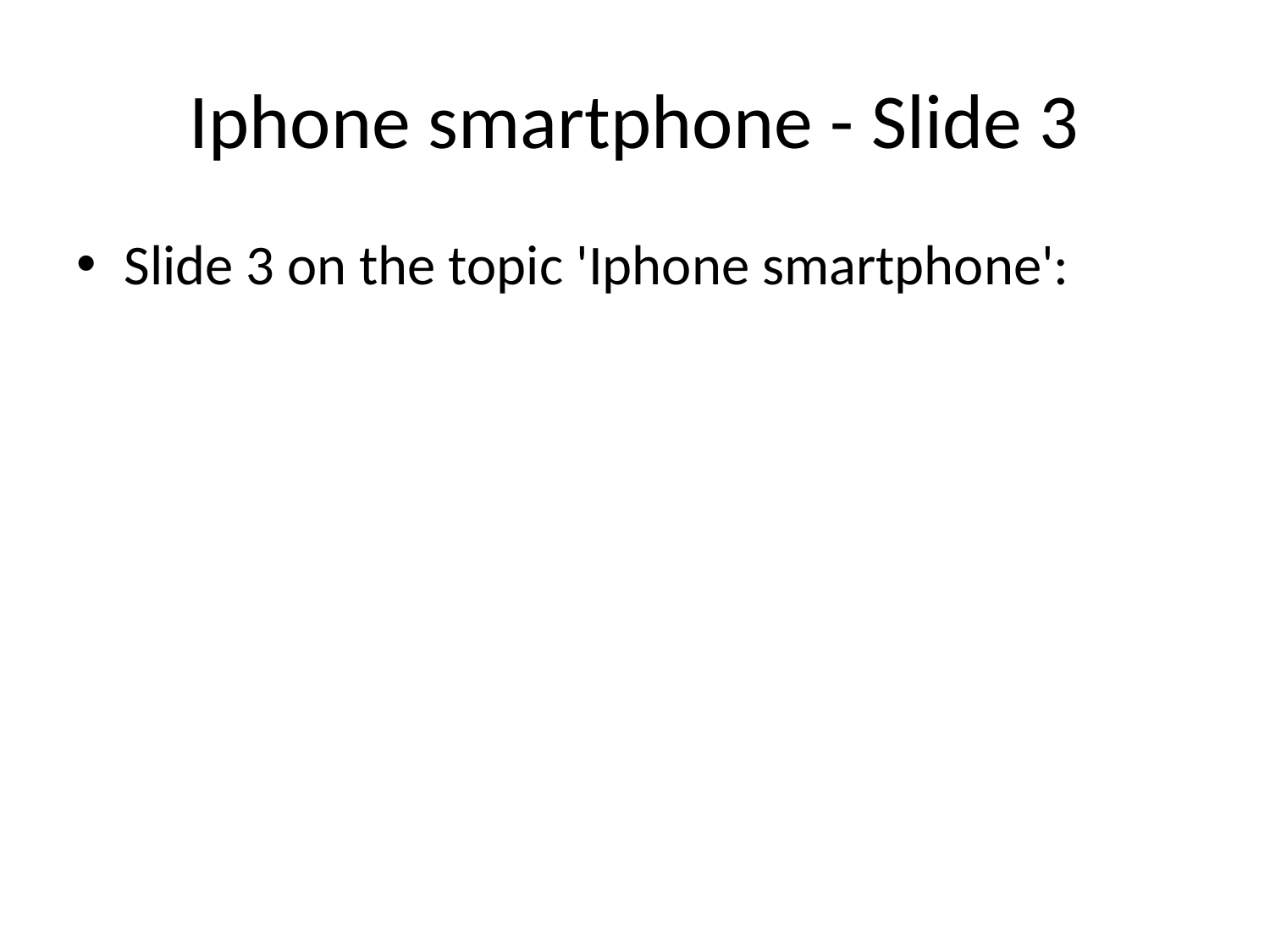

# Iphone smartphone - Slide 3
Slide 3 on the topic 'Iphone smartphone':